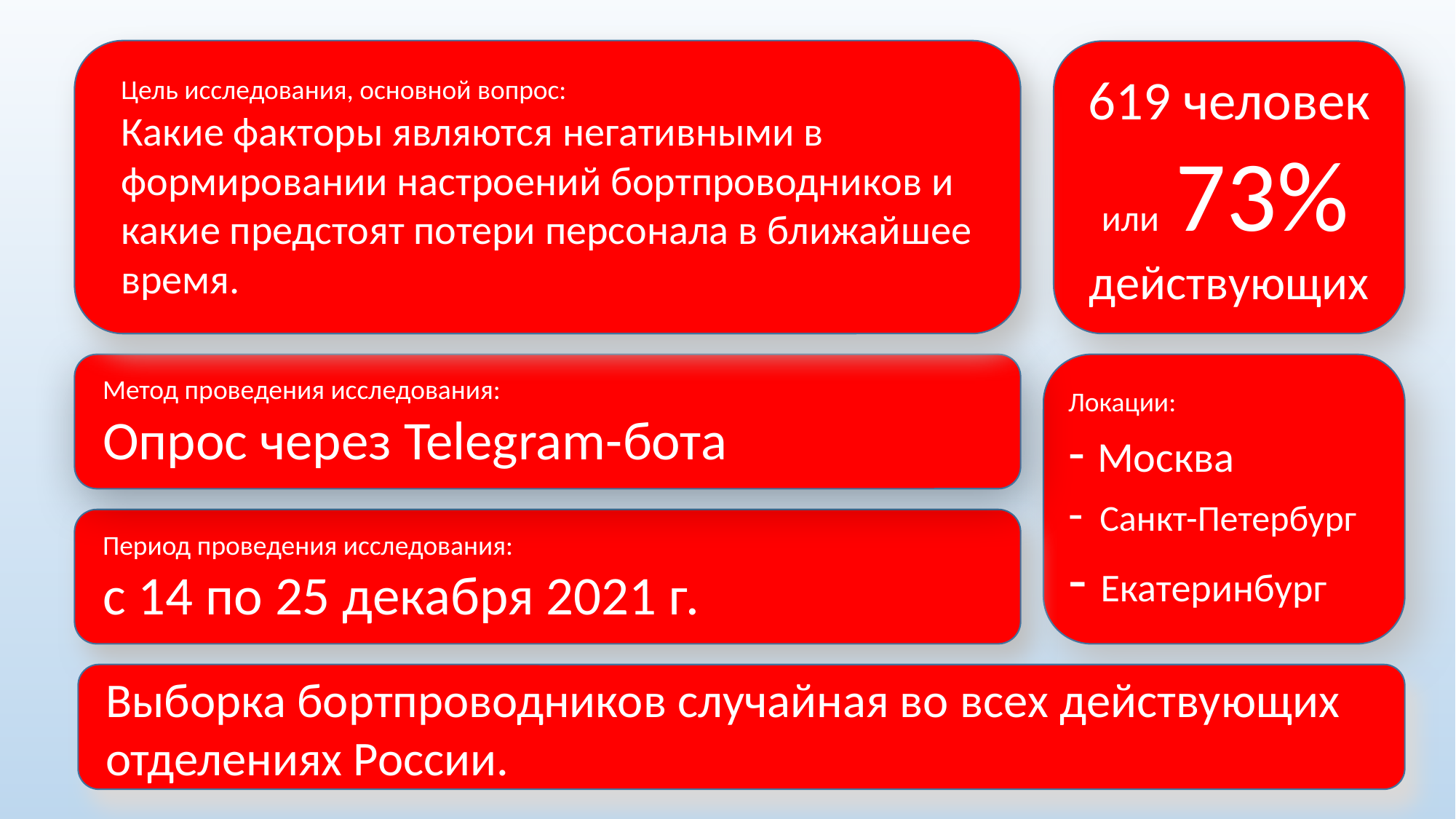

Цель исследования, основной вопрос:
Какие факторы являются негативными в формировании настроений бортпроводников и какие предстоят потери персонала в ближайшее время.
619 человек
или 73%
действующих
Метод проведения исследования:
Опрос через Telegram-бота
Локации:
- Москва
-  Санкт-Петербург
- Екатеринбург
Период проведения исследования:
с 14 по 25 декабря 2021 г.
Выборка бортпроводников случайная во всех действующих отделениях России.